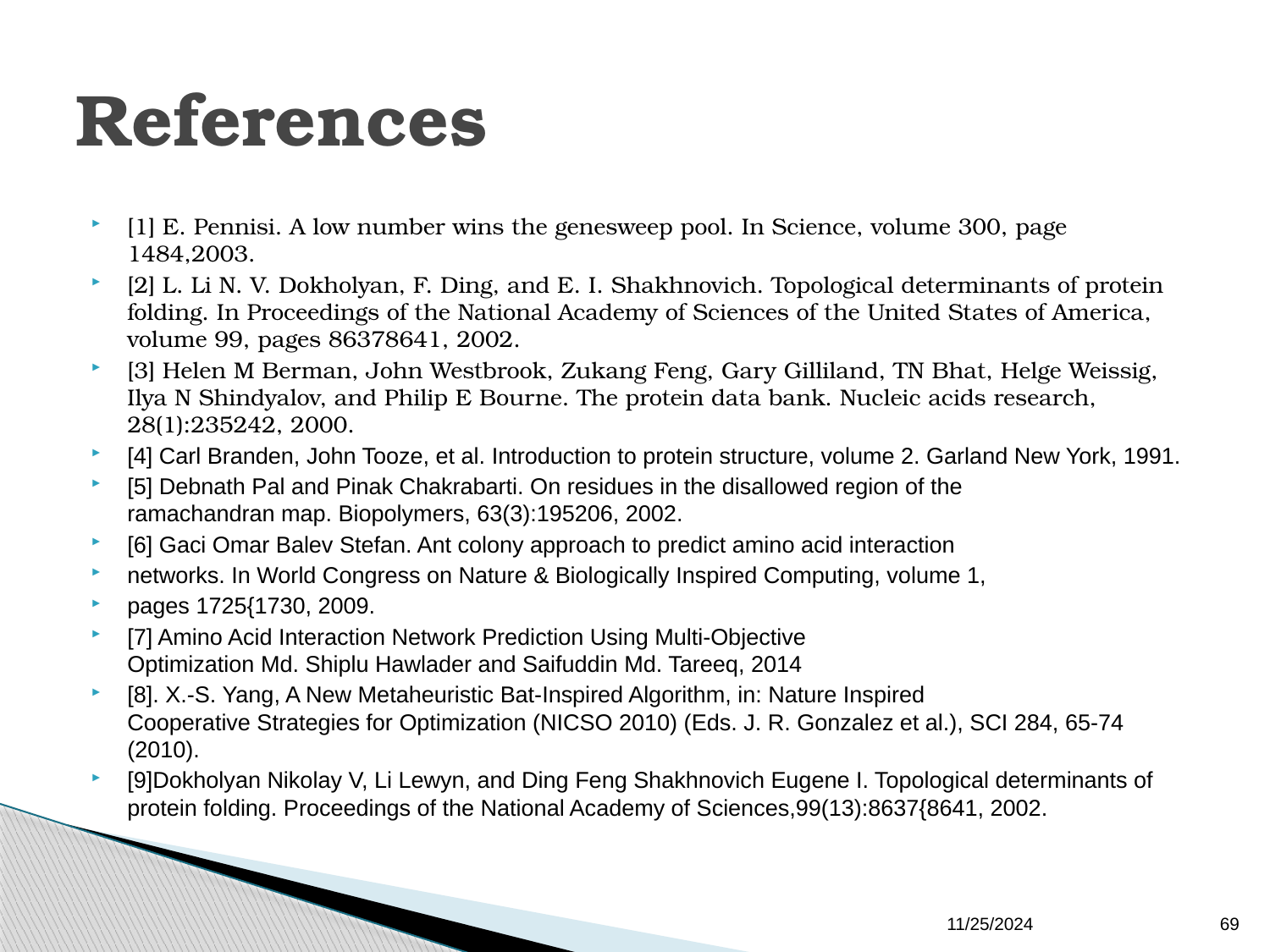

# References
[1] E. Pennisi. A low number wins the genesweep pool. In Science, volume 300, page 1484,2003.
[2] L. Li N. V. Dokholyan, F. Ding, and E. I. Shakhnovich. Topological determinants of protein folding. In Proceedings of the National Academy of Sciences of the United States of America, volume 99, pages 86378641, 2002.
[3] Helen M Berman, John Westbrook, Zukang Feng, Gary Gilliland, TN Bhat, Helge Weissig, Ilya N Shindyalov, and Philip E Bourne. The protein data bank. Nucleic acids research, 28(1):235242, 2000.
[4] Carl Branden, John Tooze, et al. Introduction to protein structure, volume 2. Garland New York, 1991.
[5] Debnath Pal and Pinak Chakrabarti. On residues in the disallowed region of the
ramachandran map. Biopolymers, 63(3):195206, 2002.
[6] Gaci Omar Balev Stefan. Ant colony approach to predict amino acid interaction
networks. In World Congress on Nature & Biologically Inspired Computing, volume 1,
pages 1725{1730, 2009.
[7] Amino Acid Interaction Network Prediction Using Multi-Objective
Optimization Md. Shiplu Hawlader and Saifuddin Md. Tareeq, 2014
[8]. X.-S. Yang, A New Metaheuristic Bat-Inspired Algorithm, in: Nature Inspired
Cooperative Strategies for Optimization (NICSO 2010) (Eds. J. R. Gonzalez et al.), SCI 284, 65-74 (2010).
[9]Dokholyan Nikolay V, Li Lewyn, and Ding Feng Shakhnovich Eugene I. Topological determinants of protein folding. Proceedings of the National Academy of Sciences,99(13):8637{8641, 2002.
11/25/2024
69